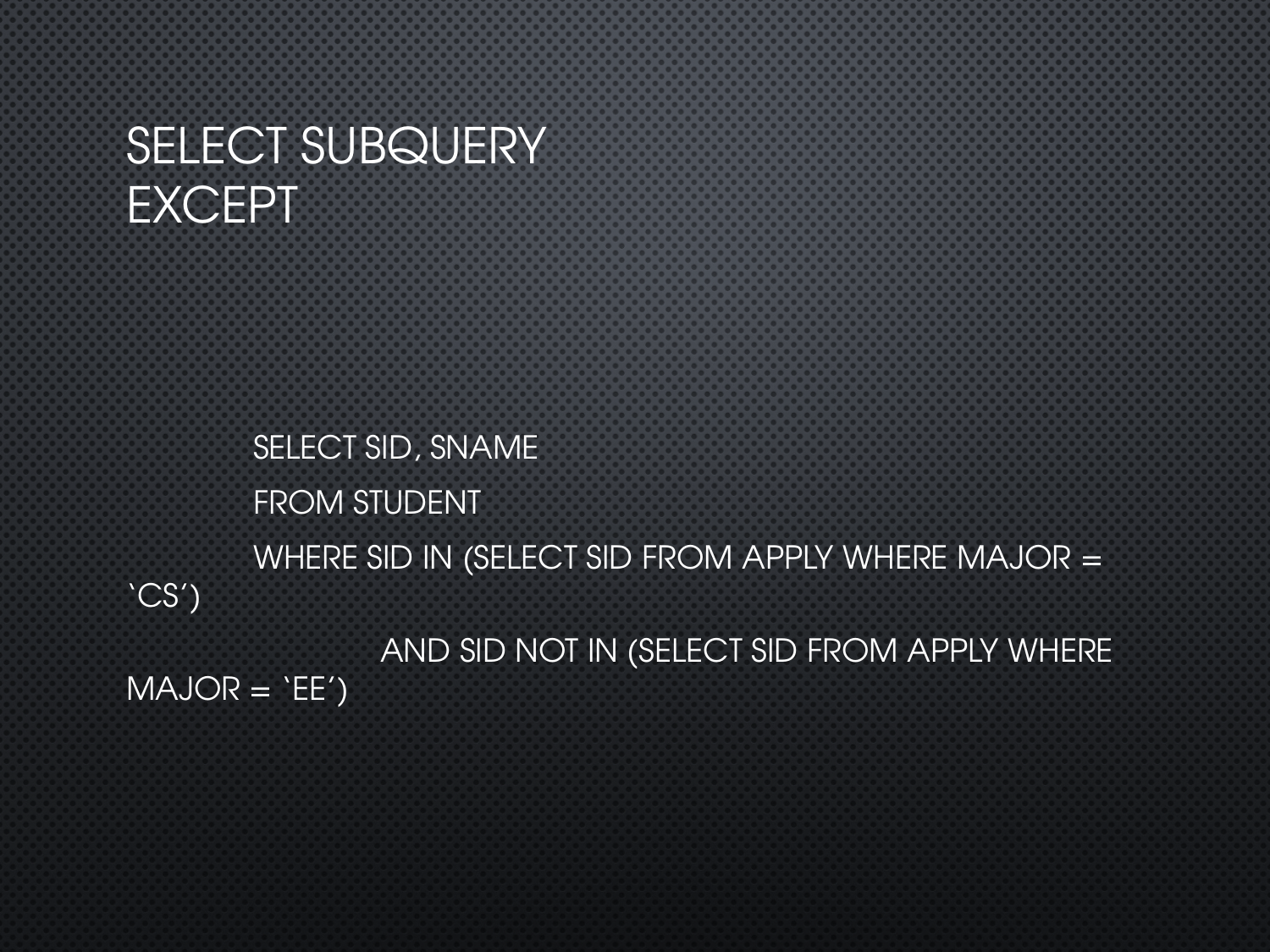

# Select subquery EXCEPT
	select sID, sName
	from StudenT
	where sID in (select sID from Apply where major = ‘CS’)
		and sID not in (select sID from Apply where major = ‘EE’)